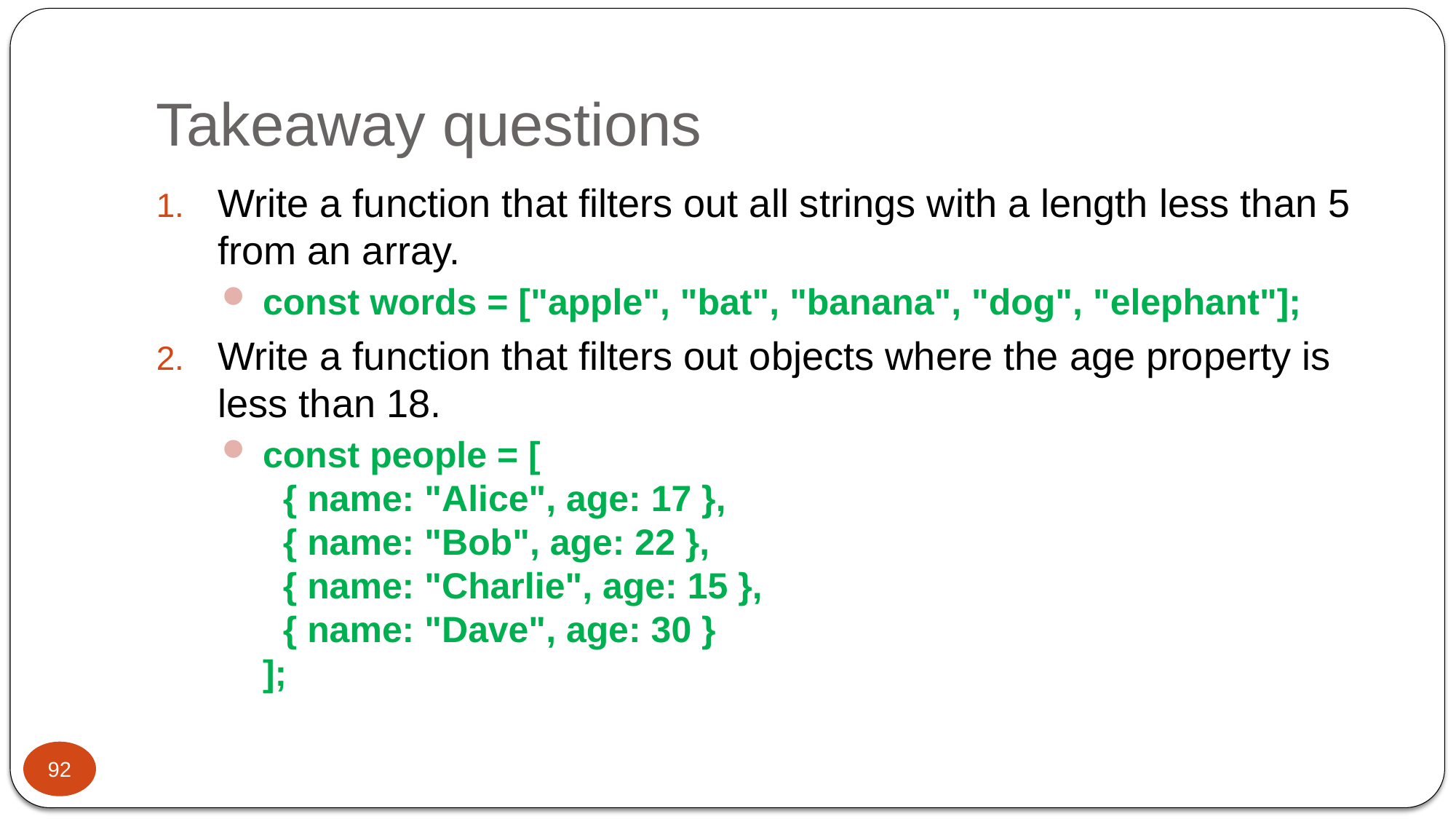

# Takeaway questions
Write a function that filters out all strings with a length less than 5 from an array.
const words = ["apple", "bat", "banana", "dog", "elephant"];
Write a function that filters out objects where the age property is less than 18.
const people = [
  { name: "Alice", age: 17 },
  { name: "Bob", age: 22 },
  { name: "Charlie", age: 15 },
  { name: "Dave", age: 30 }
];

92